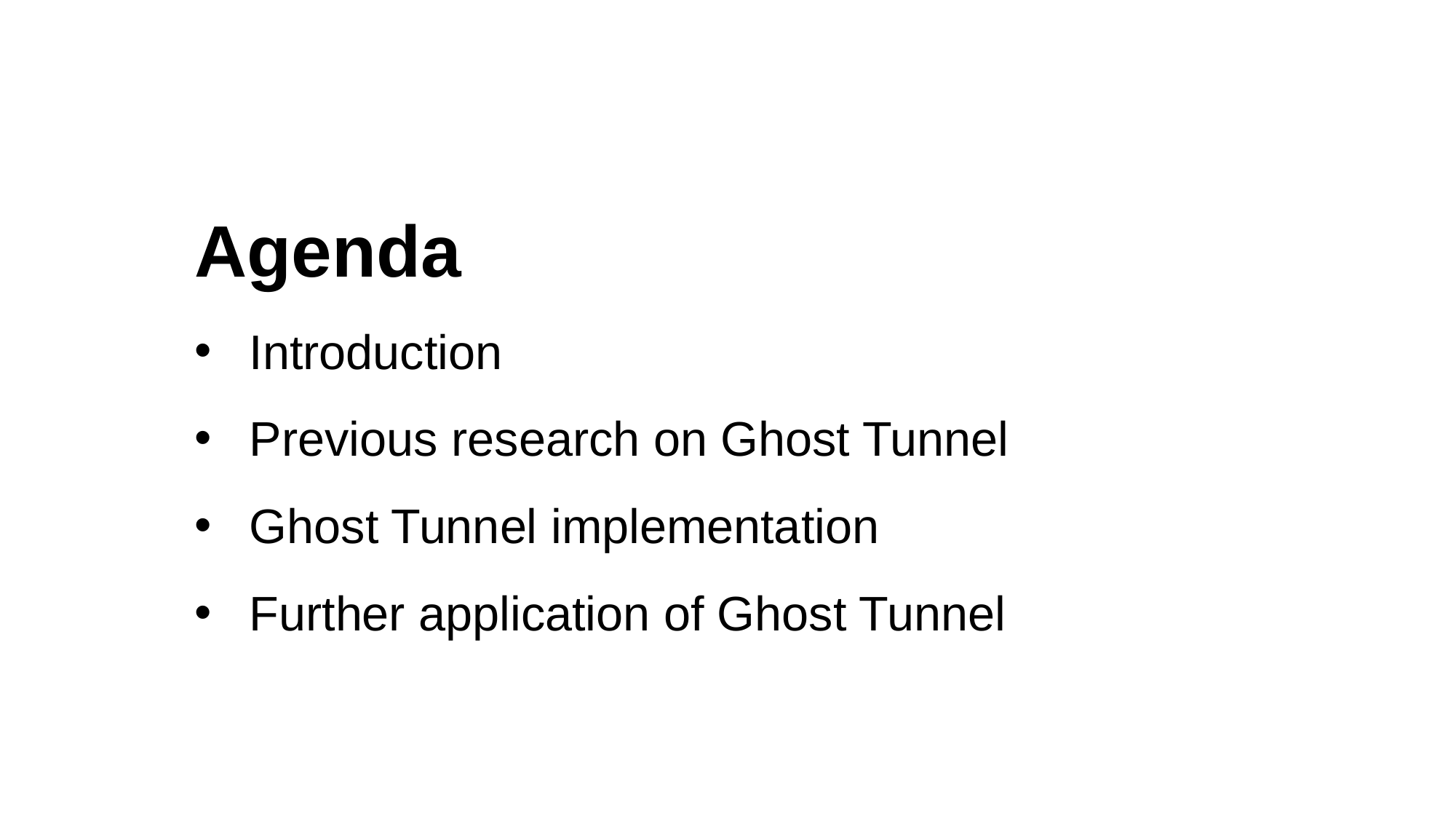

Agenda
Introduction
Previous research on Ghost Tunnel
Ghost Tunnel implementation
Further application of Ghost Tunnel